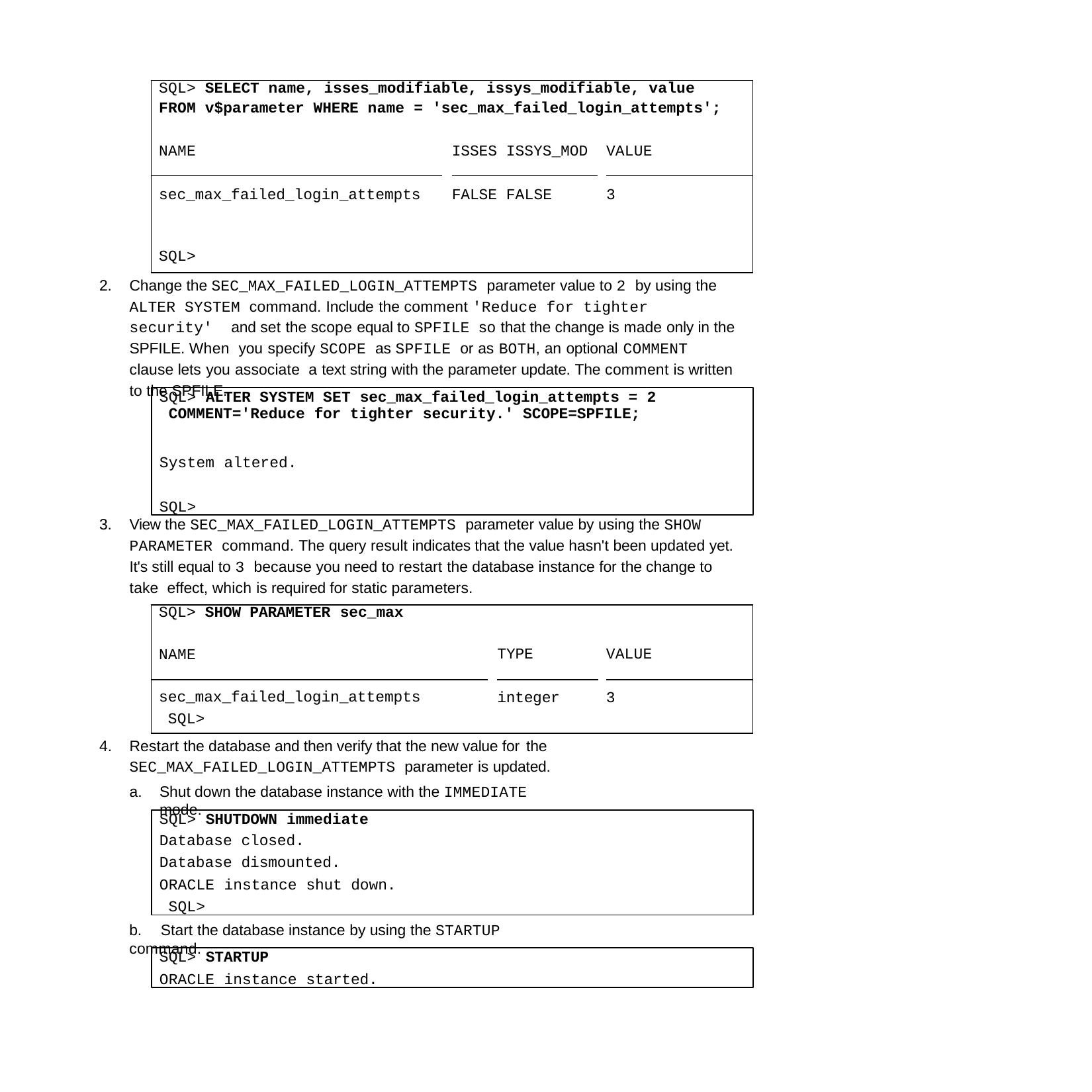

| SQL> SELECT name, isses\_modifiable, issys\_modifiable, value FROM v$parameter WHERE name = 'sec\_max\_failed\_login\_attempts'; |  |  |  |  |
| --- | --- | --- | --- | --- |
| NAME |  | ISSES ISSYS\_MOD |  | VALUE |
| sec\_max\_failed\_login\_attempts SQL> |  | FALSE FALSE |  | 3 |

2.	Change the SEC_MAX_FAILED_LOGIN_ATTEMPTS parameter value to 2 by using the  ALTER SYSTEM command. Include the comment 'Reduce for tighter security'  and set the scope equal to SPFILE so that the change is made only in the SPFILE. When  you specify SCOPE as SPFILE or as BOTH, an optional COMMENT clause lets you associate  a text string with the parameter update. The comment is written to the SPFILE.
SQL> ALTER SYSTEM SET sec_max_failed_login_attempts = 2  COMMENT='Reduce for tighter security.' SCOPE=SPFILE;
System altered.
SQL>
3.	View the SEC_MAX_FAILED_LOGIN_ATTEMPTS parameter value by using the SHOW  PARAMETER command. The query result indicates that the value hasn't been updated yet.  It's still equal to 3 because you need to restart the database instance for the change to take  effect, which is required for static parameters.
| SQL> SHOW PARAMETER sec\_max NAME |  | TYPE |  | VALUE |
| --- | --- | --- | --- | --- |
| sec\_max\_failed\_login\_attempts SQL> |  | integer |  | 3 |
Restart the database and then verify that the new value for the
SEC_MAX_FAILED_LOGIN_ATTEMPTS parameter is updated.
Shut down the database instance with the IMMEDIATE mode.
SQL> SHUTDOWN immediate
Database closed.  Database dismounted.
ORACLE instance shut down.  SQL>
b.	Start the database instance by using the STARTUP command.
SQL> STARTUP
ORACLE instance started.